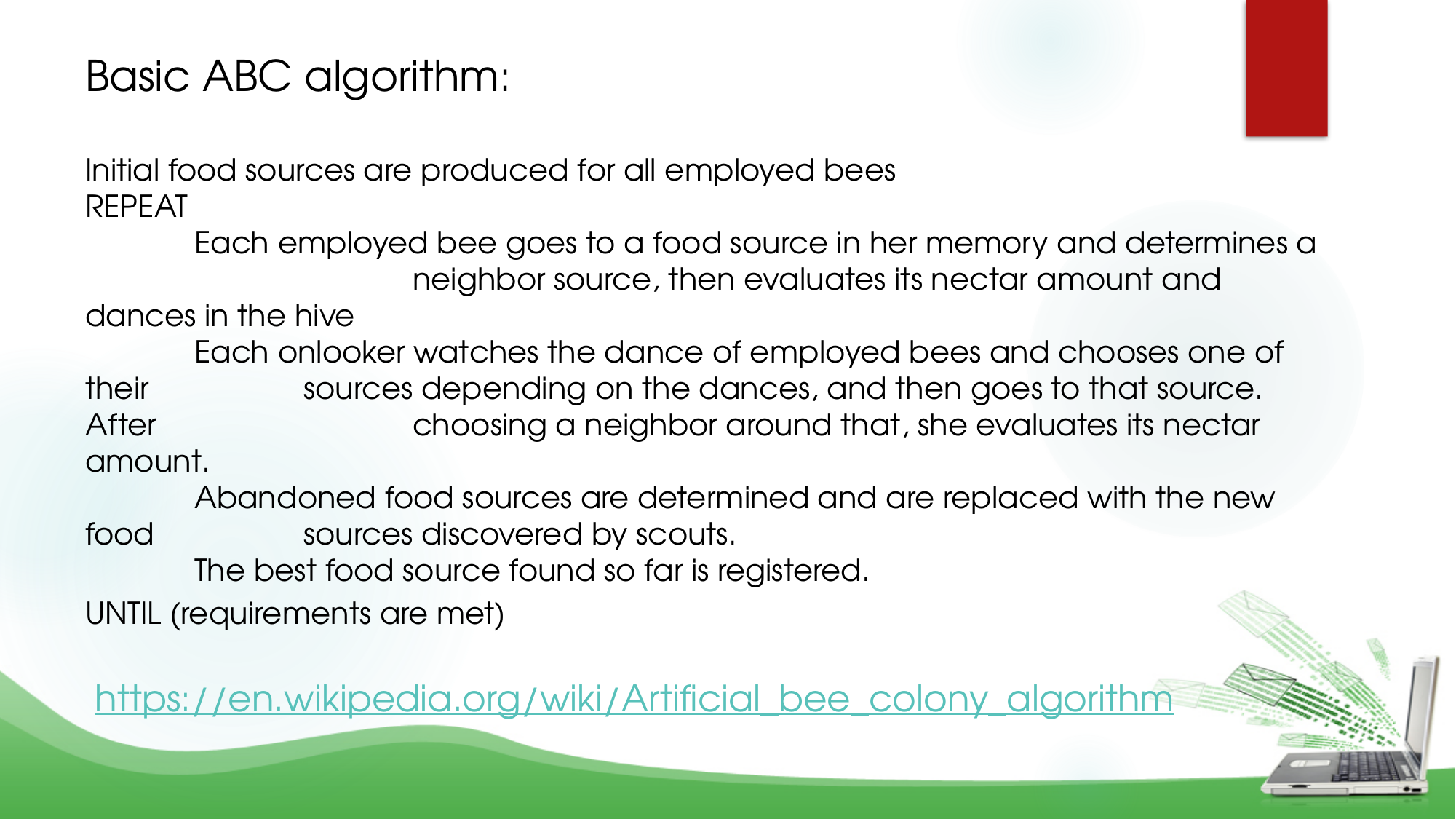

# Basic ABC algorithm: Initial food sources are produced for all employed bees REPEAT Each employed bee goes to a food source in her memory and determines a 			neighbor source, then evaluates its nectar amount and dances in the hive Each onlooker watches the dance of employed bees and chooses one of their 		sources depending on the dances, and then goes to that source. After 			choosing a neighbor around that, she evaluates its nectar amount. Abandoned food sources are determined and are replaced with the new food 		sources discovered by scouts. The best food source found so far is registered. UNTIL (requirements are met) https://en.wikipedia.org/wiki/Artificial_bee_colony_algorithm